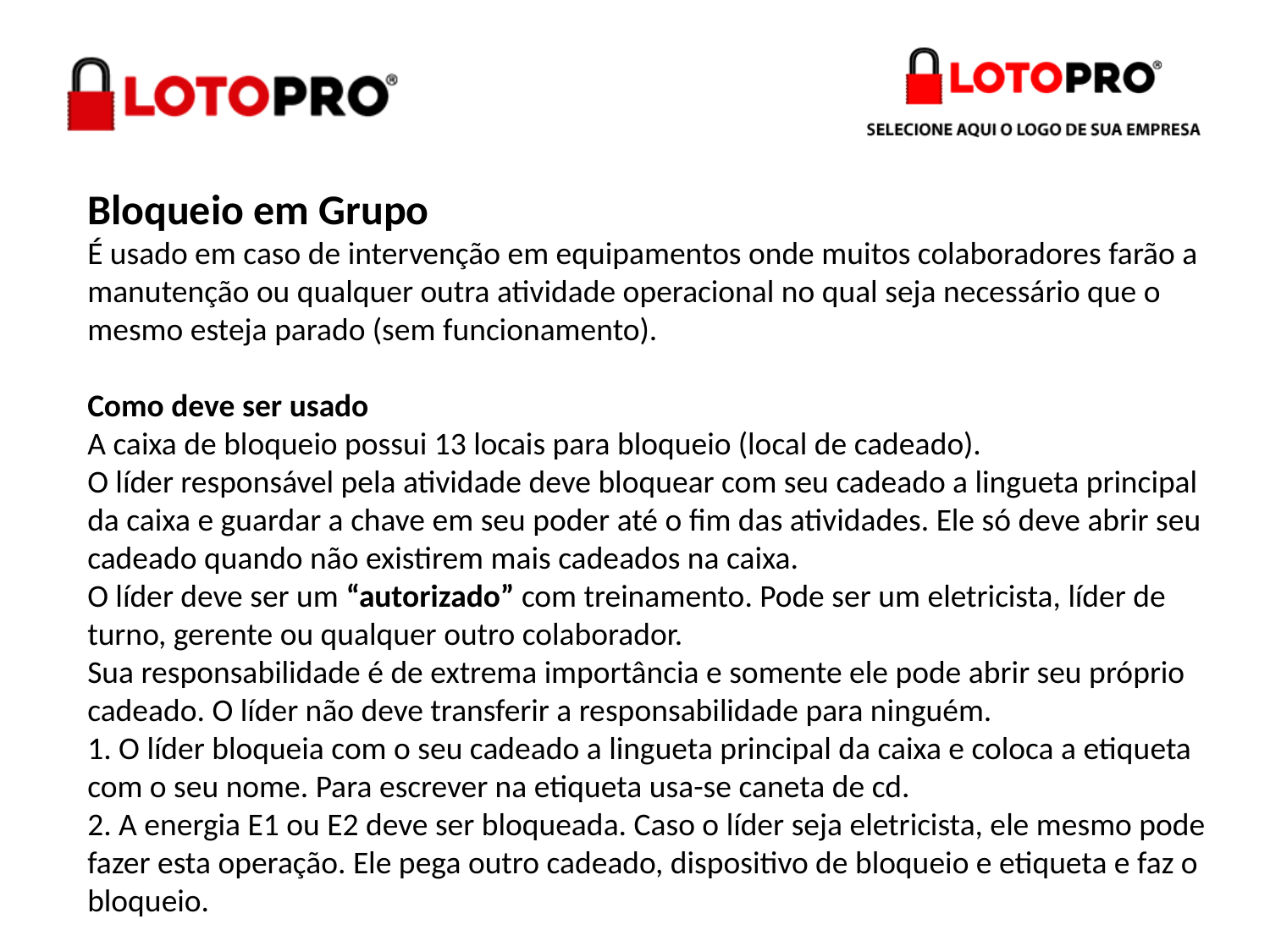

Bloqueio em Grupo
É usado em caso de intervenção em equipamentos onde muitos colaboradores farão a manutenção ou qualquer outra atividade operacional no qual seja necessário que o mesmo esteja parado (sem funcionamento).

Como deve ser usado
A caixa de bloqueio possui 13 locais para bloqueio (local de cadeado).
O líder responsável pela atividade deve bloquear com seu cadeado a lingueta principal da caixa e guardar a chave em seu poder até o fim das atividades. Ele só deve abrir seu cadeado quando não existirem mais cadeados na caixa.
O líder deve ser um “autorizado” com treinamento. Pode ser um eletricista, líder de turno, gerente ou qualquer outro colaborador.
Sua responsabilidade é de extrema importância e somente ele pode abrir seu próprio cadeado. O líder não deve transferir a responsabilidade para ninguém.
1. O líder bloqueia com o seu cadeado a lingueta principal da caixa e coloca a etiqueta com o seu nome. Para escrever na etiqueta usa-se caneta de cd.
2. A energia E1 ou E2 deve ser bloqueada. Caso o líder seja eletricista, ele mesmo pode fazer esta operação. Ele pega outro cadeado, dispositivo de bloqueio e etiqueta e faz o bloqueio.